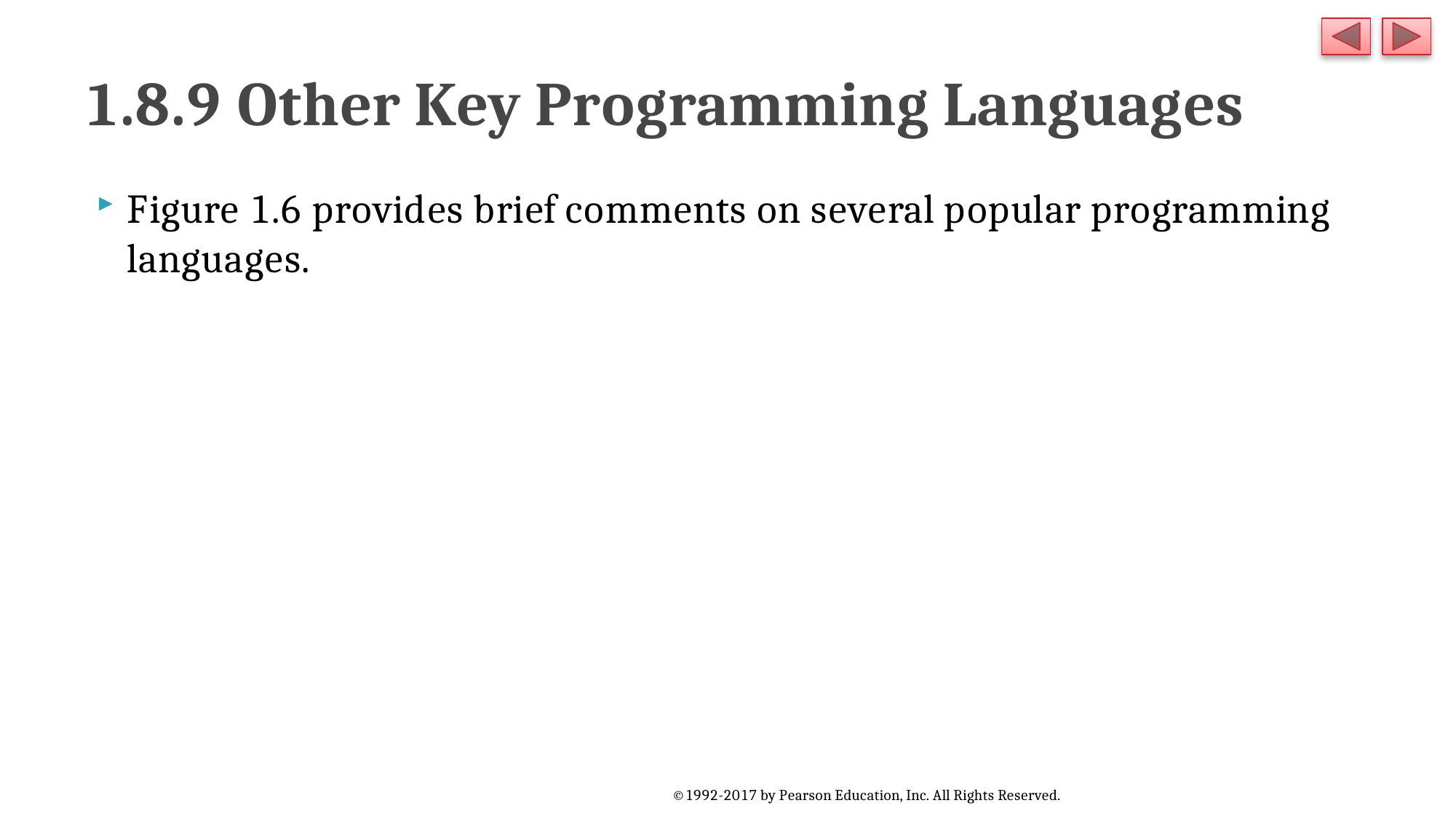

# 1.8.9 Other Key Programming Languages
Figure 1.6 provides brief comments on several popular programming languages.

©1992-2017 by Pearson Education, Inc. All Rights Reserved.